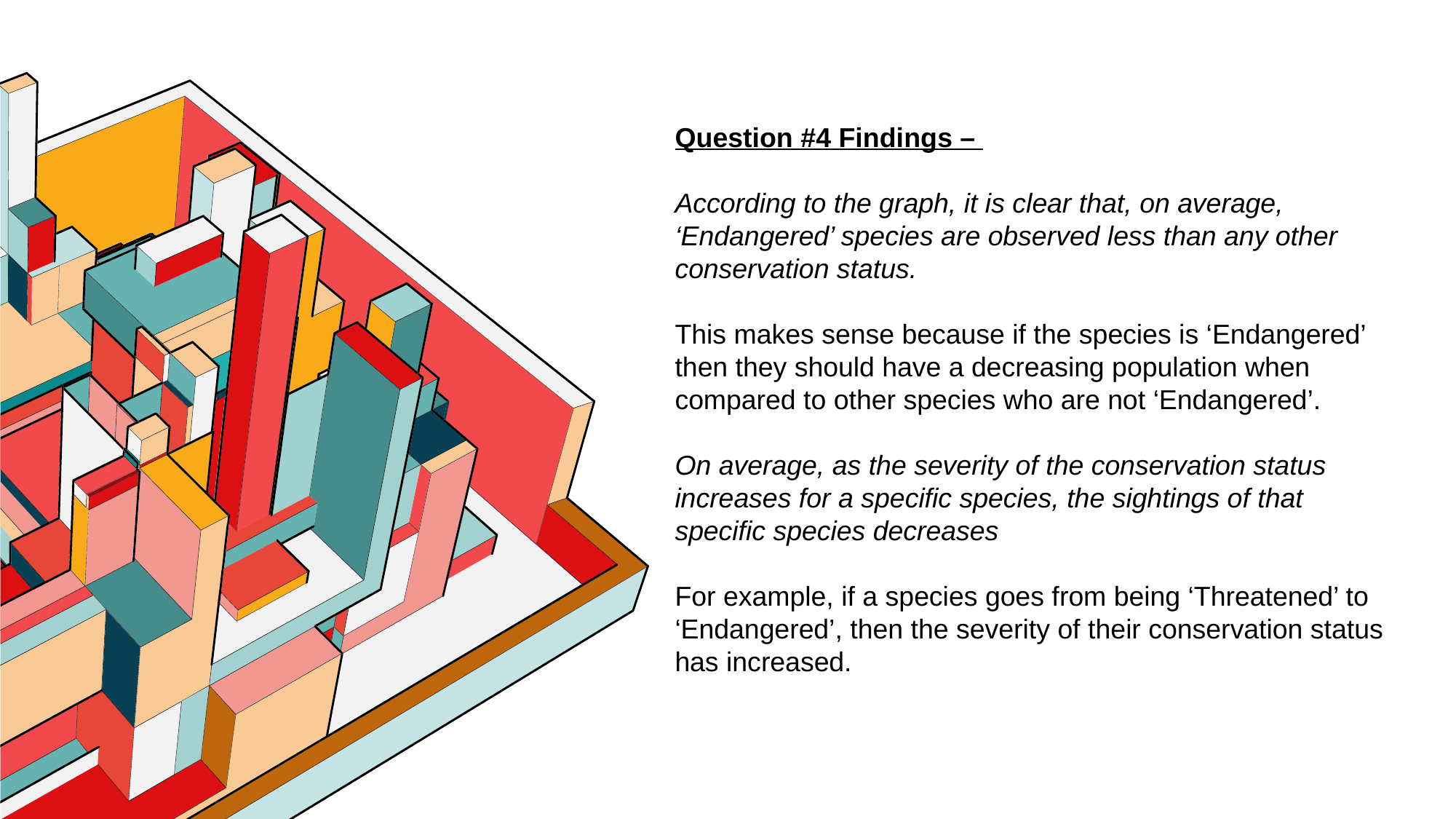

Question #4 Findings –

According to the graph, it is clear that, on average, ‘Endangered’ species are observed less than any other conservation status.

This makes sense because if the species is ‘Endangered’ then they should have a decreasing population when compared to other species who are not ‘Endangered’.

On average, as the severity of the conservation status increases for a specific species, the sightings of that specific species decreases

For example, if a species goes from being ‘Threatened’ to ‘Endangered’, then the severity of their conservation status has increased.